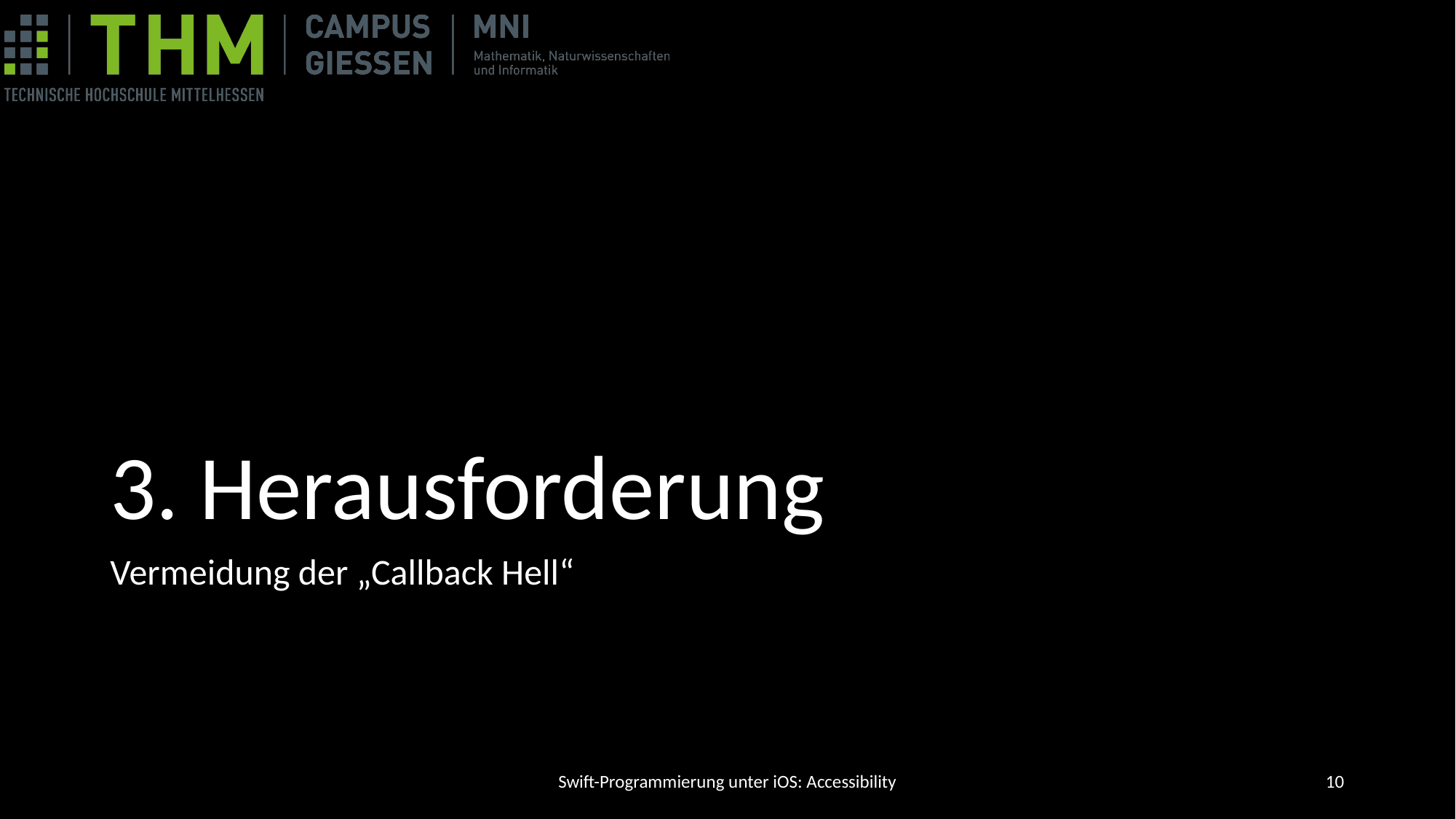

# 3. Herausforderung
Vermeidung der „Callback Hell“
Swift-Programmierung unter iOS: Accessibility
10